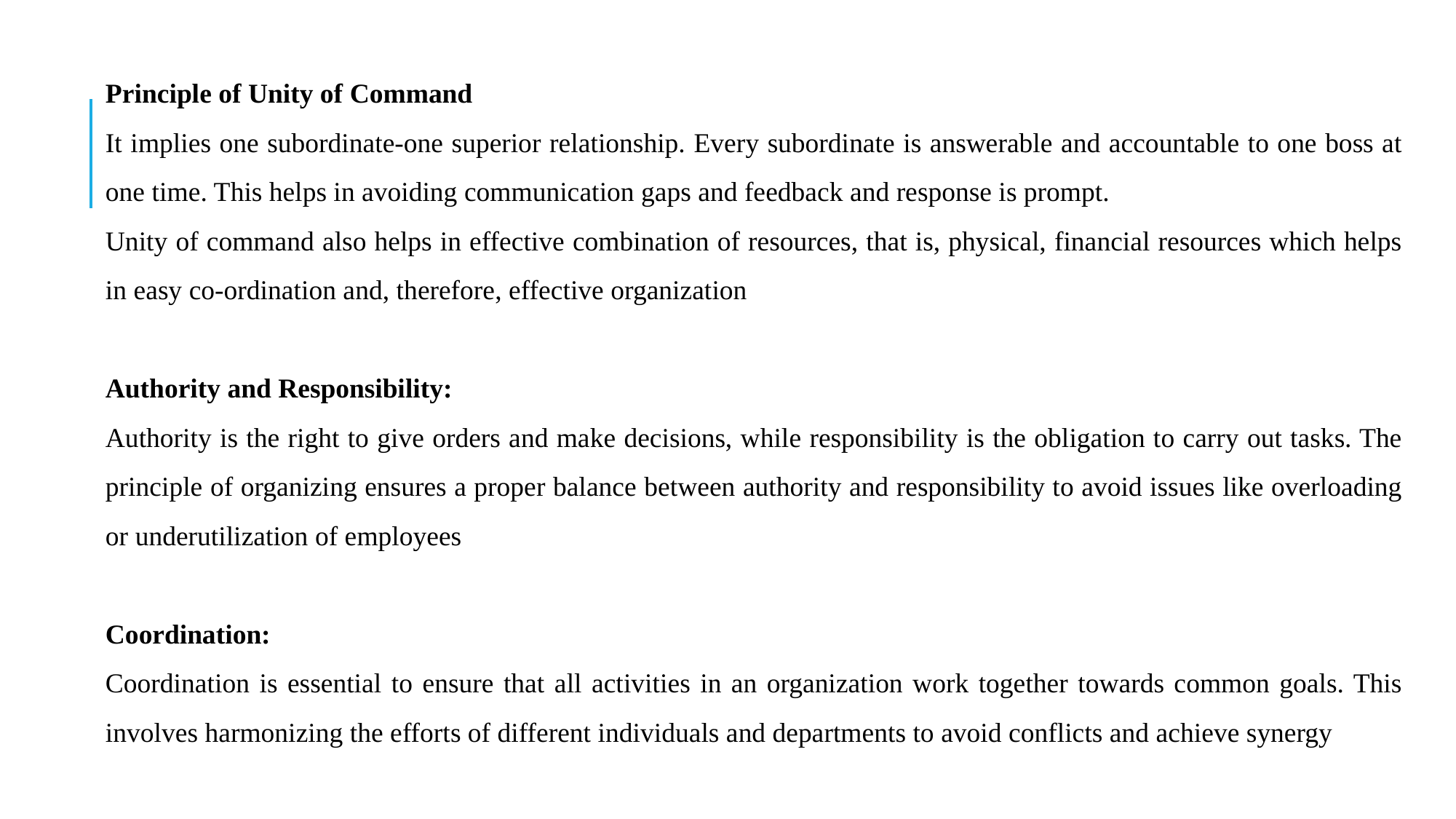

Principle of Unity of Command
It implies one subordinate-one superior relationship. Every subordinate is answerable and accountable to one boss at one time. This helps in avoiding communication gaps and feedback and response is prompt.
Unity of command also helps in effective combination of resources, that is, physical, financial resources which helps in easy co-ordination and, therefore, effective organization

Authority and Responsibility:
Authority is the right to give orders and make decisions, while responsibility is the obligation to carry out tasks. The principle of organizing ensures a proper balance between authority and responsibility to avoid issues like overloading or underutilization of employees

Coordination:
Coordination is essential to ensure that all activities in an organization work together towards common goals. This involves harmonizing the efforts of different individuals and departments to avoid conflicts and achieve synergy